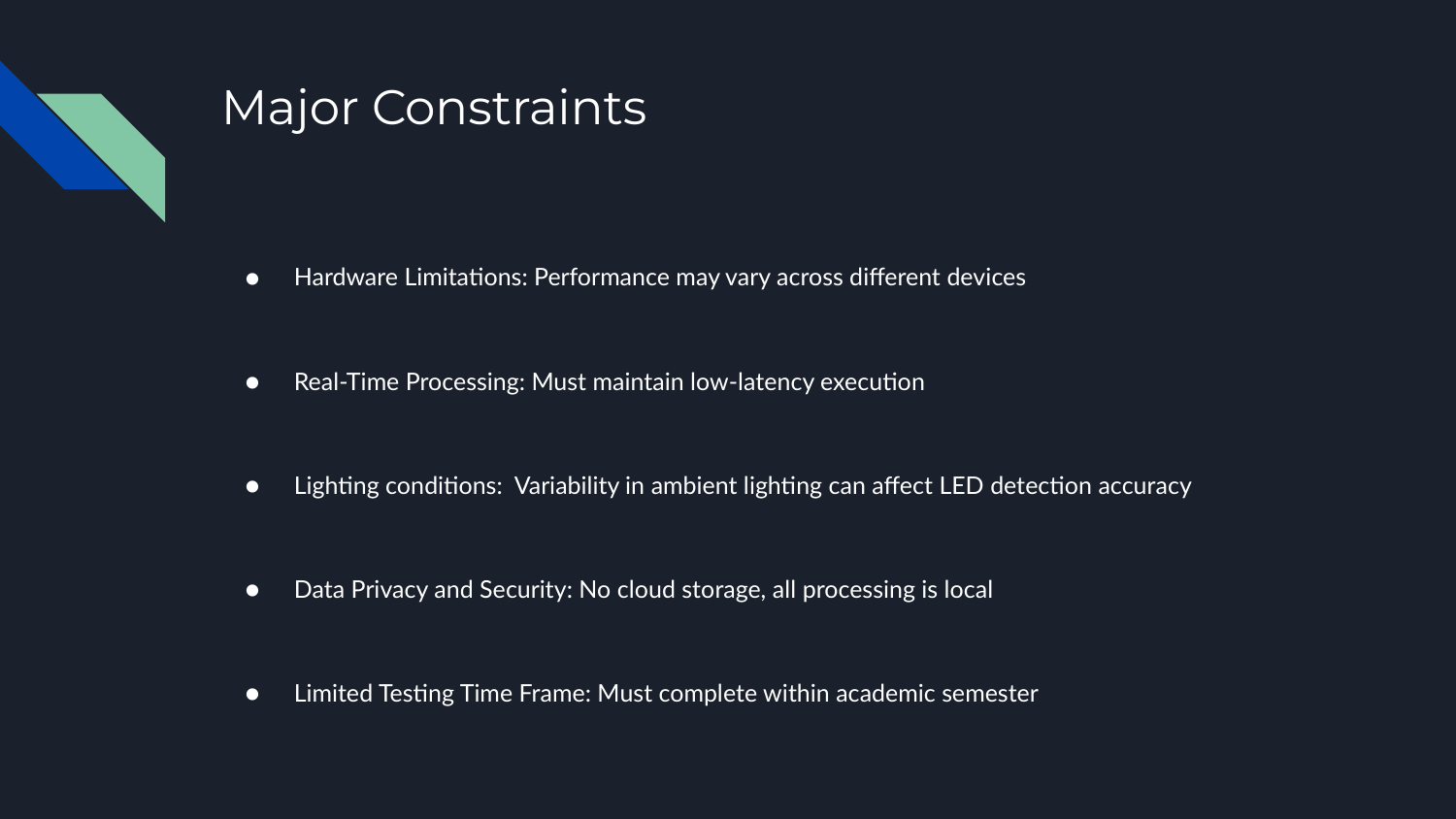

# Major Constraints
Hardware Limitations: Performance may vary across different devices

Real-Time Processing: Must maintain low-latency execution

Lighting conditions:  Variability in ambient lighting can affect LED detection accuracy

Data Privacy and Security: No cloud storage, all processing is local

Limited Testing Time Frame: Must complete within academic semester